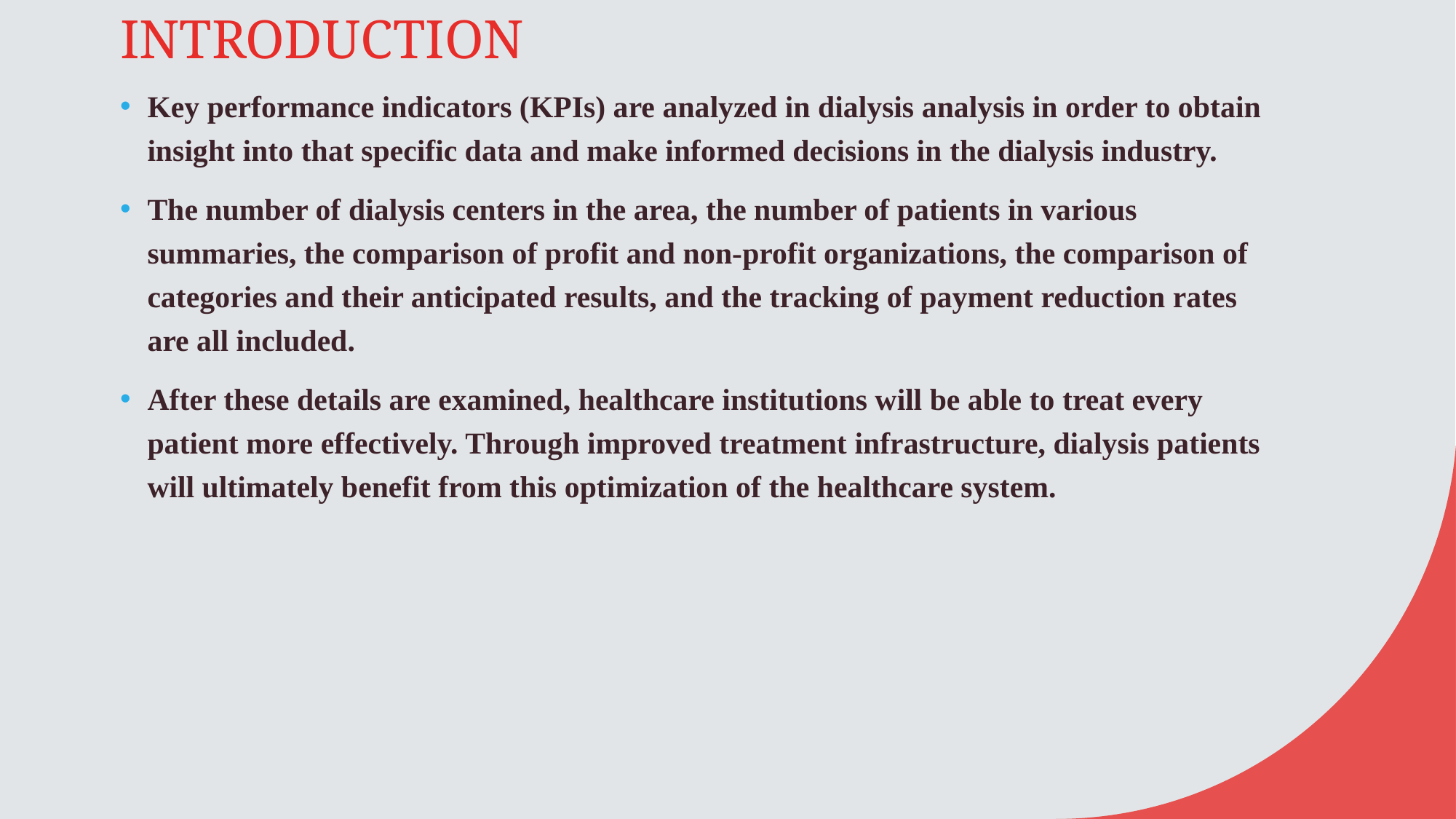

# INTRODUCTION
Key performance indicators (KPIs) are analyzed in dialysis analysis in order to obtain insight into that specific data and make informed decisions in the dialysis industry.
The number of dialysis centers in the area, the number of patients in various summaries, the comparison of profit and non-profit organizations, the comparison of categories and their anticipated results, and the tracking of payment reduction rates are all included.
After these details are examined, healthcare institutions will be able to treat every patient more effectively. Through improved treatment infrastructure, dialysis patients will ultimately benefit from this optimization of the healthcare system.